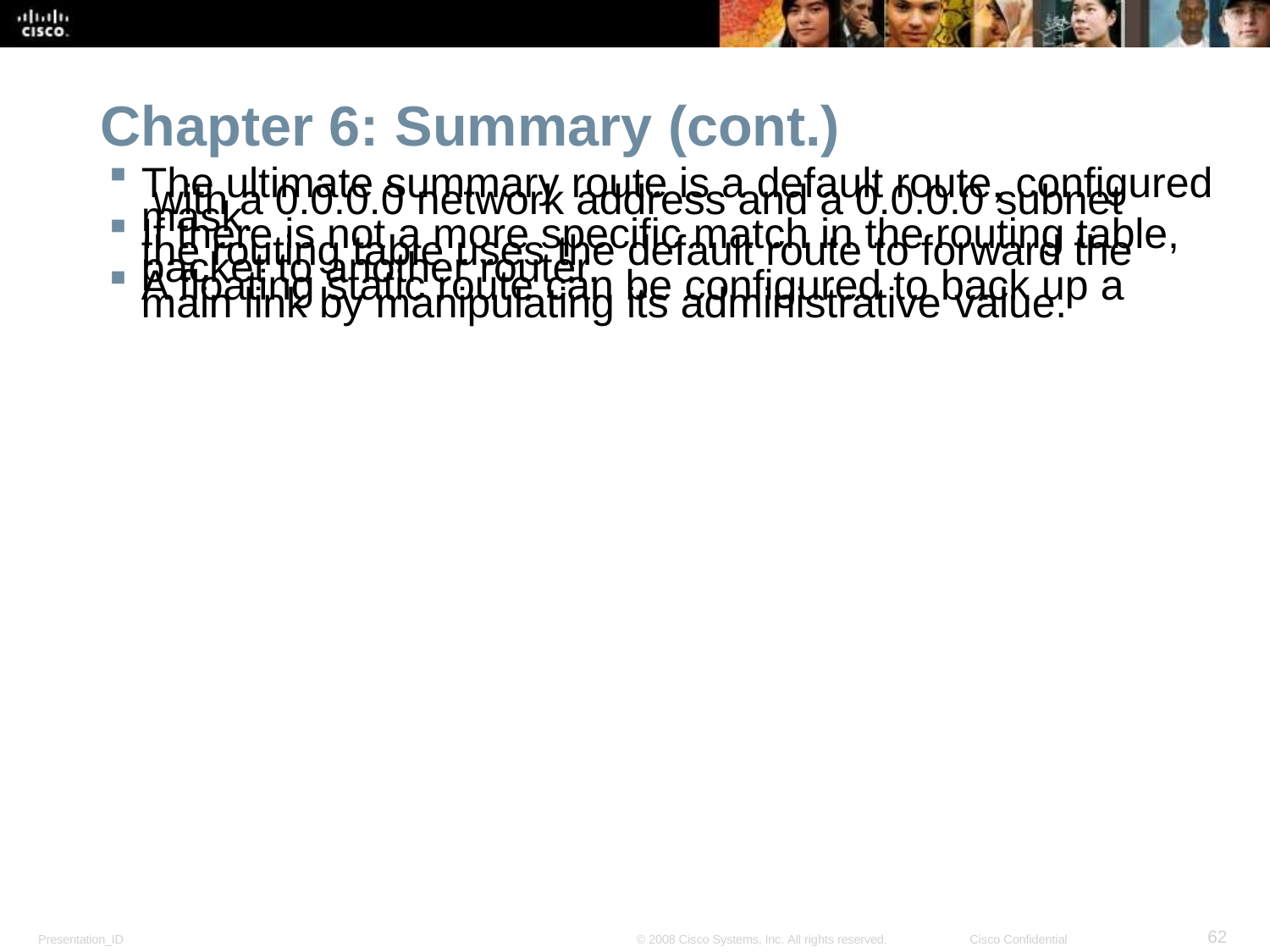

Chapter 6: Summary (cont.)
The ultimate summary route is a default route, configured  with a 0.0.0.0 network address and a 0.0.0.0 subnet  mask.
If there is not a more specific match in the routing table,  the routing table uses the default route to forward the  packet to another router.
A floating static route can be configured to back up a
main link by manipulating its administrative value.
62
Presentation_ID
© 2008 Cisco Systems, Inc. All rights reserved.
Cisco Confidential